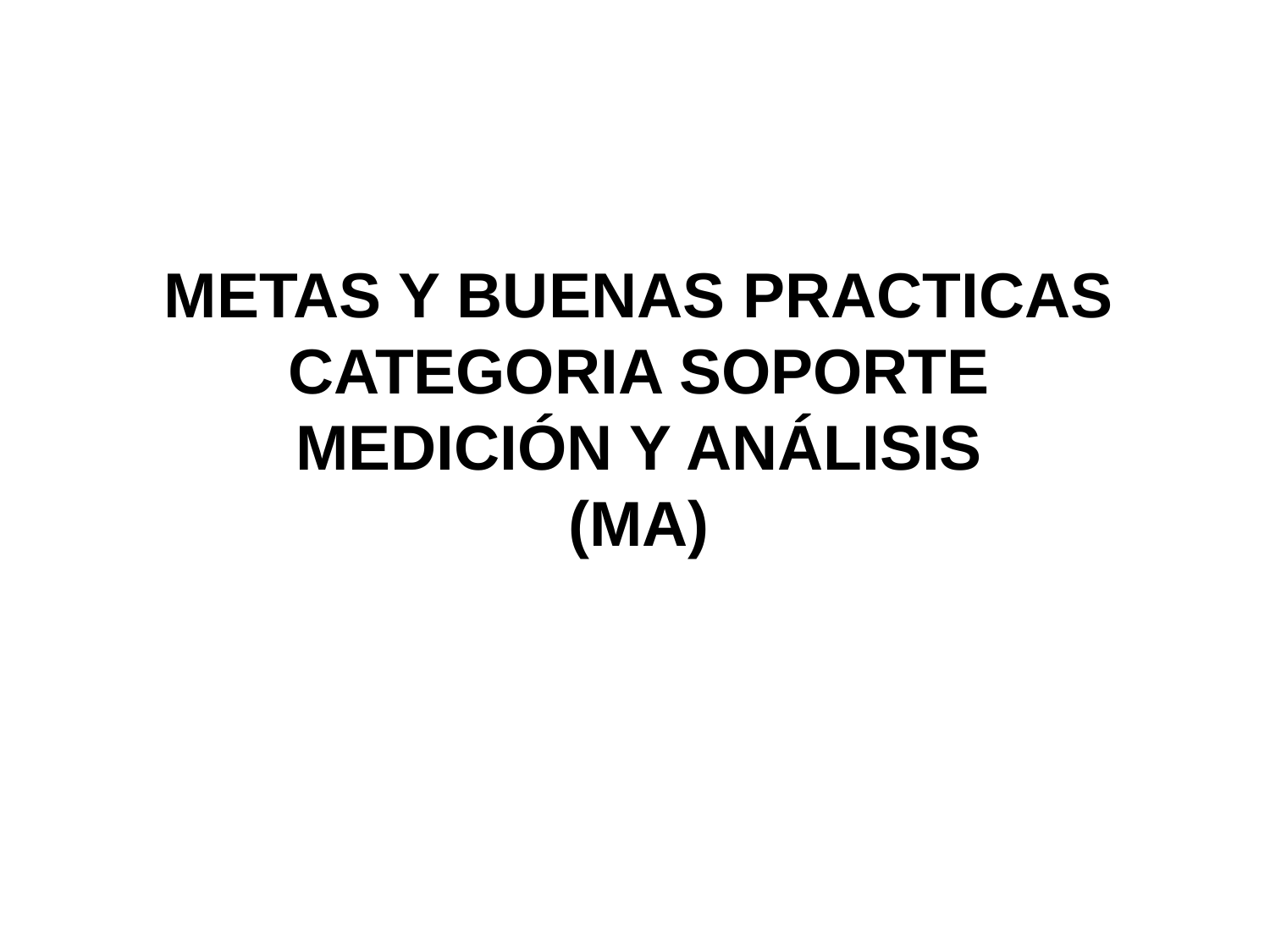

METAS Y BUENAS PRACTICAS
CATEGORIA SOPORTE
MEDICIÓN Y ANÁLISIS
(MA)